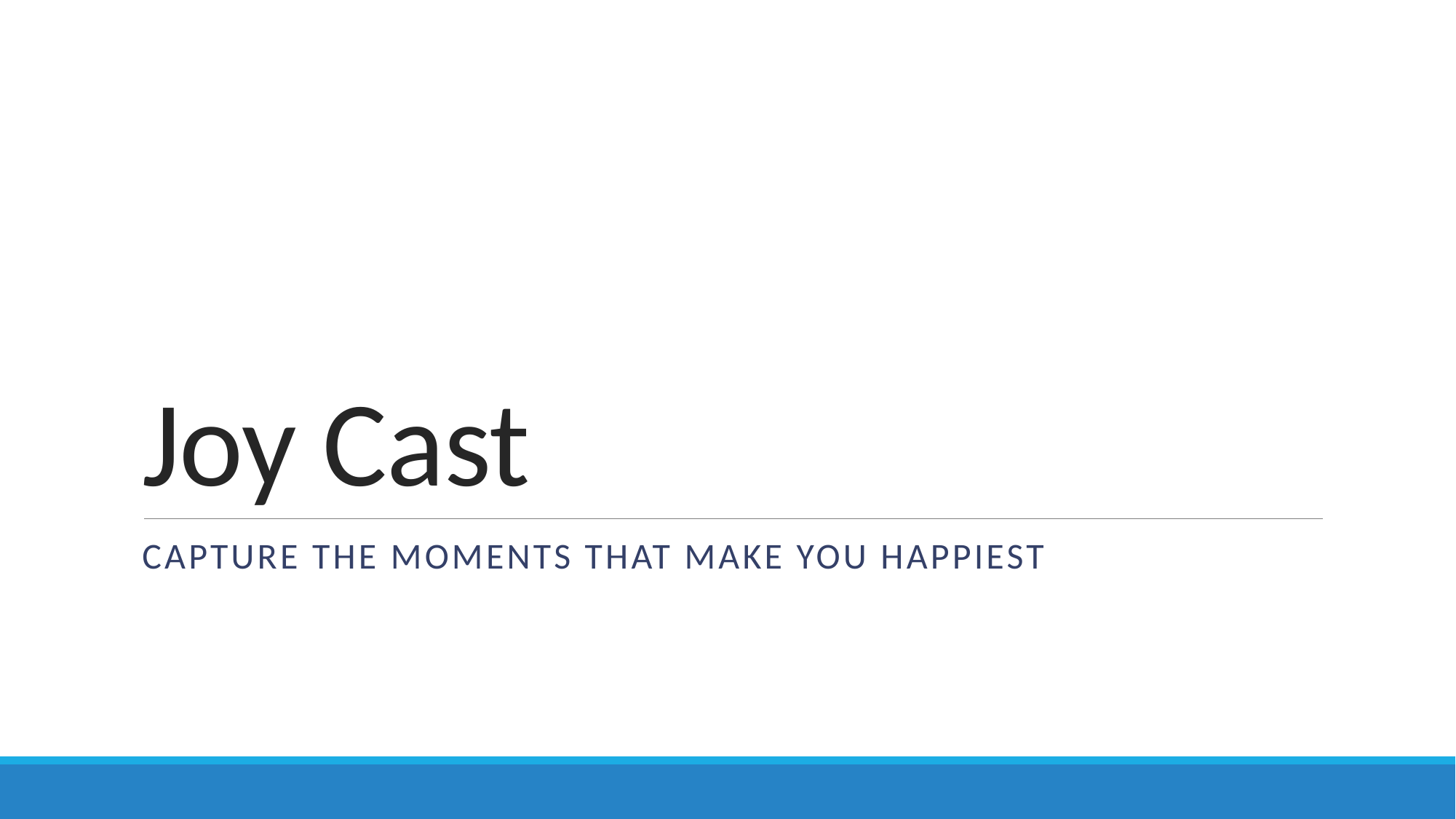

# Joy Cast
Capture the moments that make you happiest